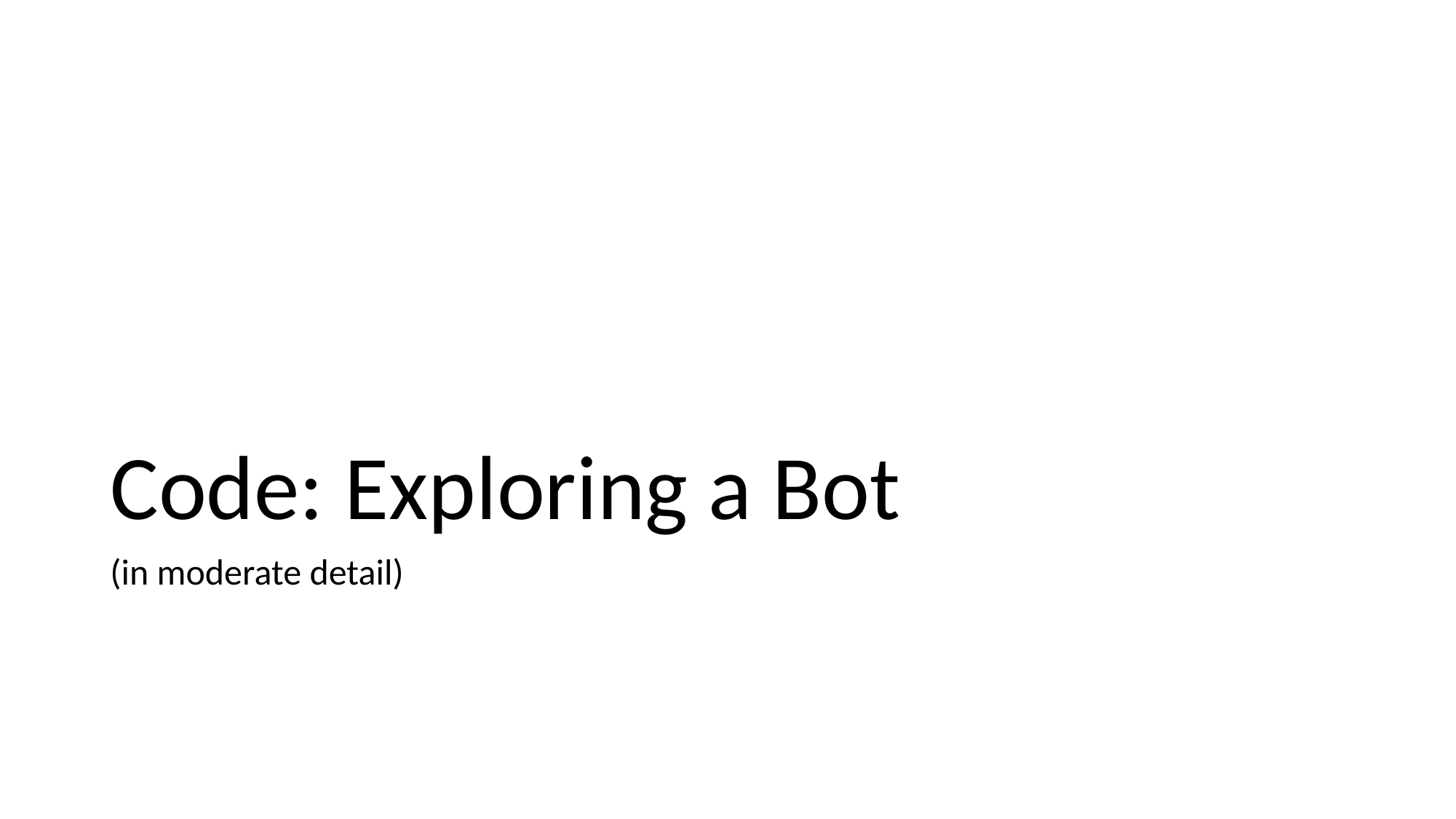

# Code: Exploring a Bot
(in moderate detail)